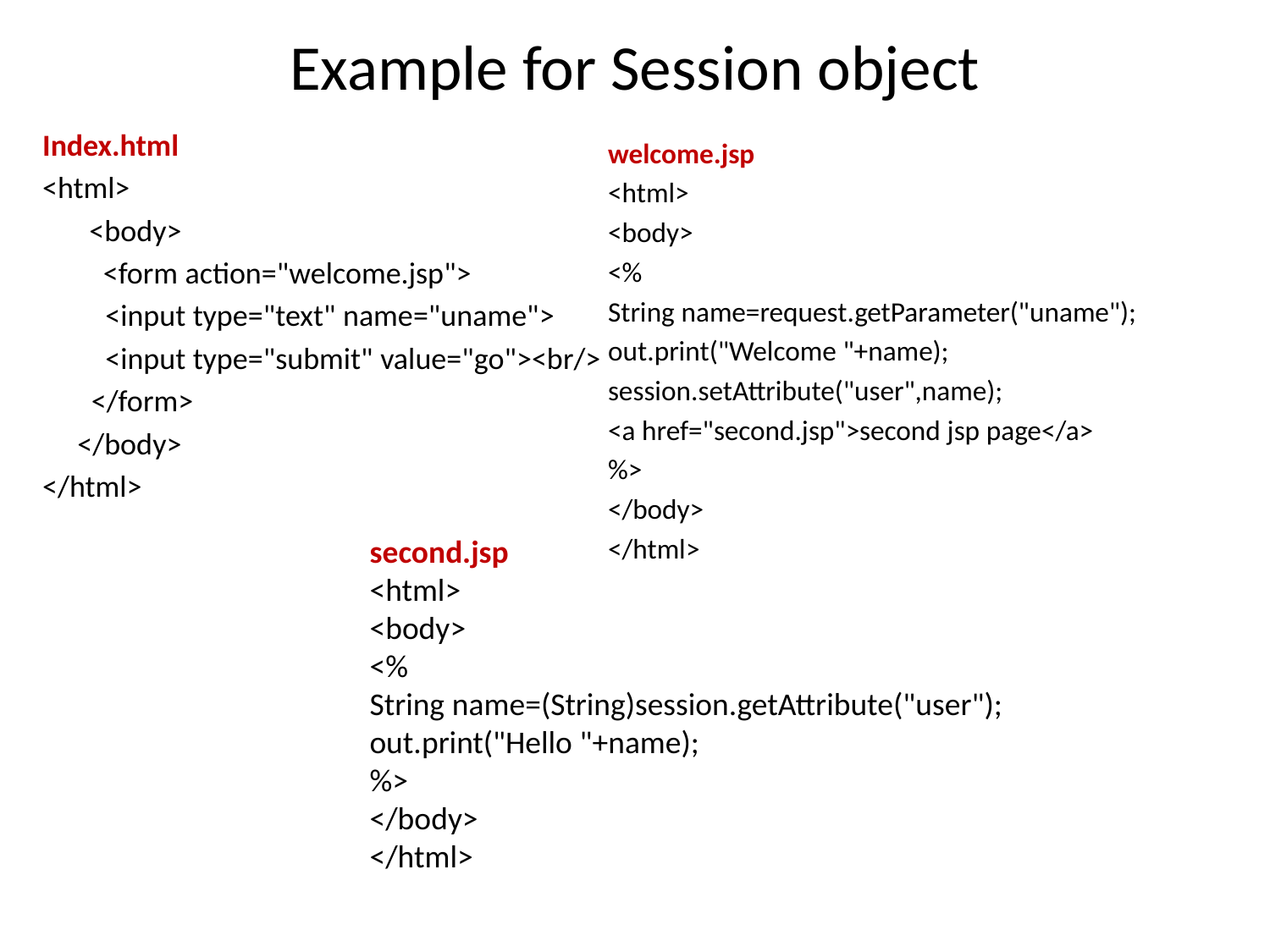

# Example for Session object
Index.html
<html>
	<body>
	  <form action="welcome.jsp">
         <input type="text" name="uname">
         <input type="submit" value="go"><br/>
       </form>
     </body>
</html>

welcome.jsp
<html>
<body>
<%
String name=request.getParameter("uname");
out.print("Welcome "+name);
session.setAttribute("user",name);
<a href="second.jsp">second jsp page</a>
%>
</body>
</html>

second.jsp
<html>
<body>
<%
String name=(String)session.getAttribute("user");
out.print("Hello "+name);
%>
</body>
</html>